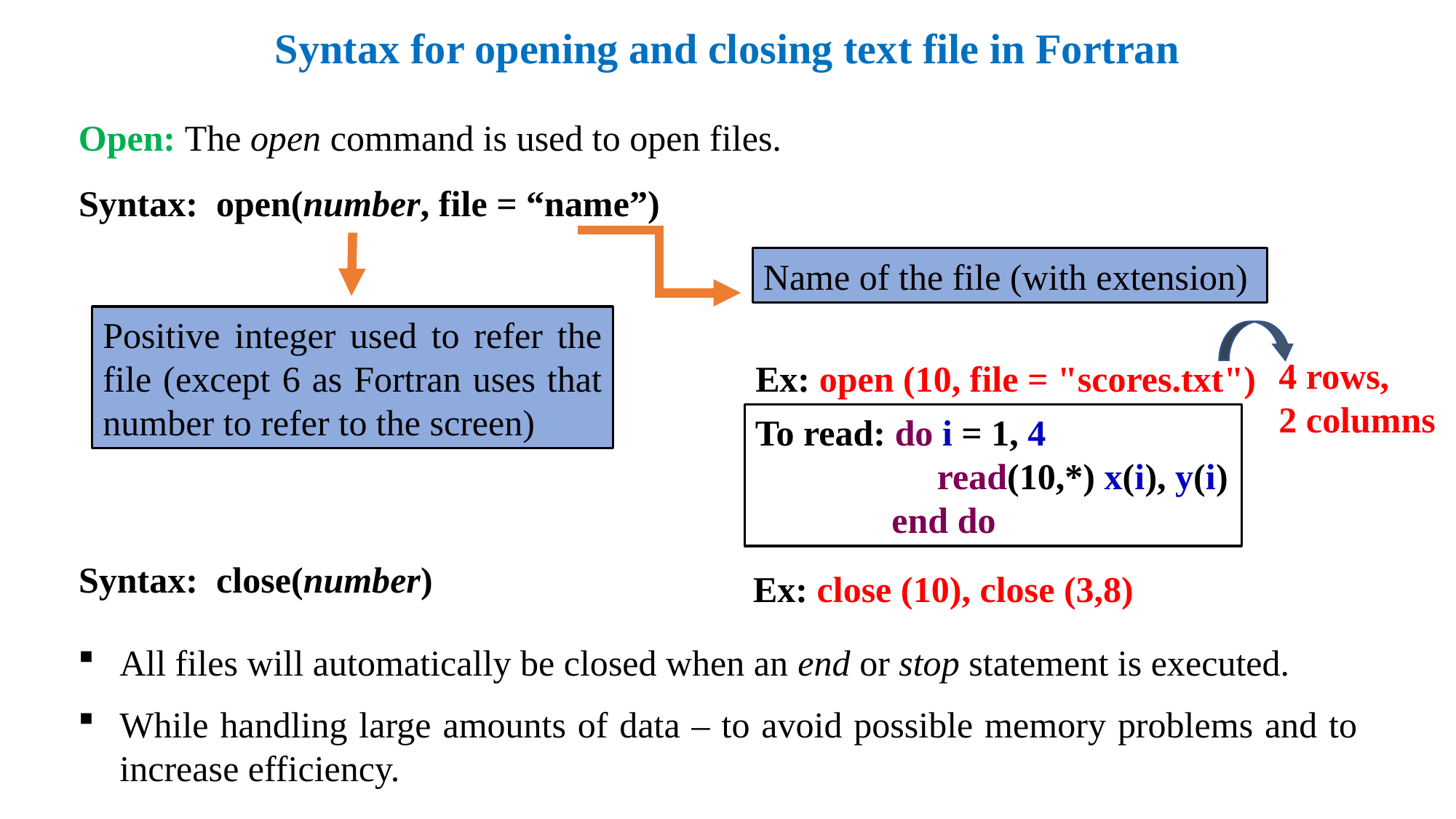

Syntax for opening and closing text file in Fortran
Open: The open command is used to open files.
Syntax:  open(number, file = “name”)
Name of the file (with extension)
Positive integer used to refer the file (except 6 as Fortran uses that number to refer to the screen)

4 rows,
2 columns
Ex: open (10, file = "scores.txt")
To read: do i = 1, 4
       	        read(10,*) x(i), y(i)
    	   end do
Syntax:  close(number)
Ex: close (10), close (3,8)
All files will automatically be closed when an end or stop statement is executed.
While handling large amounts of data – to avoid possible memory problems and to increase efficiency.